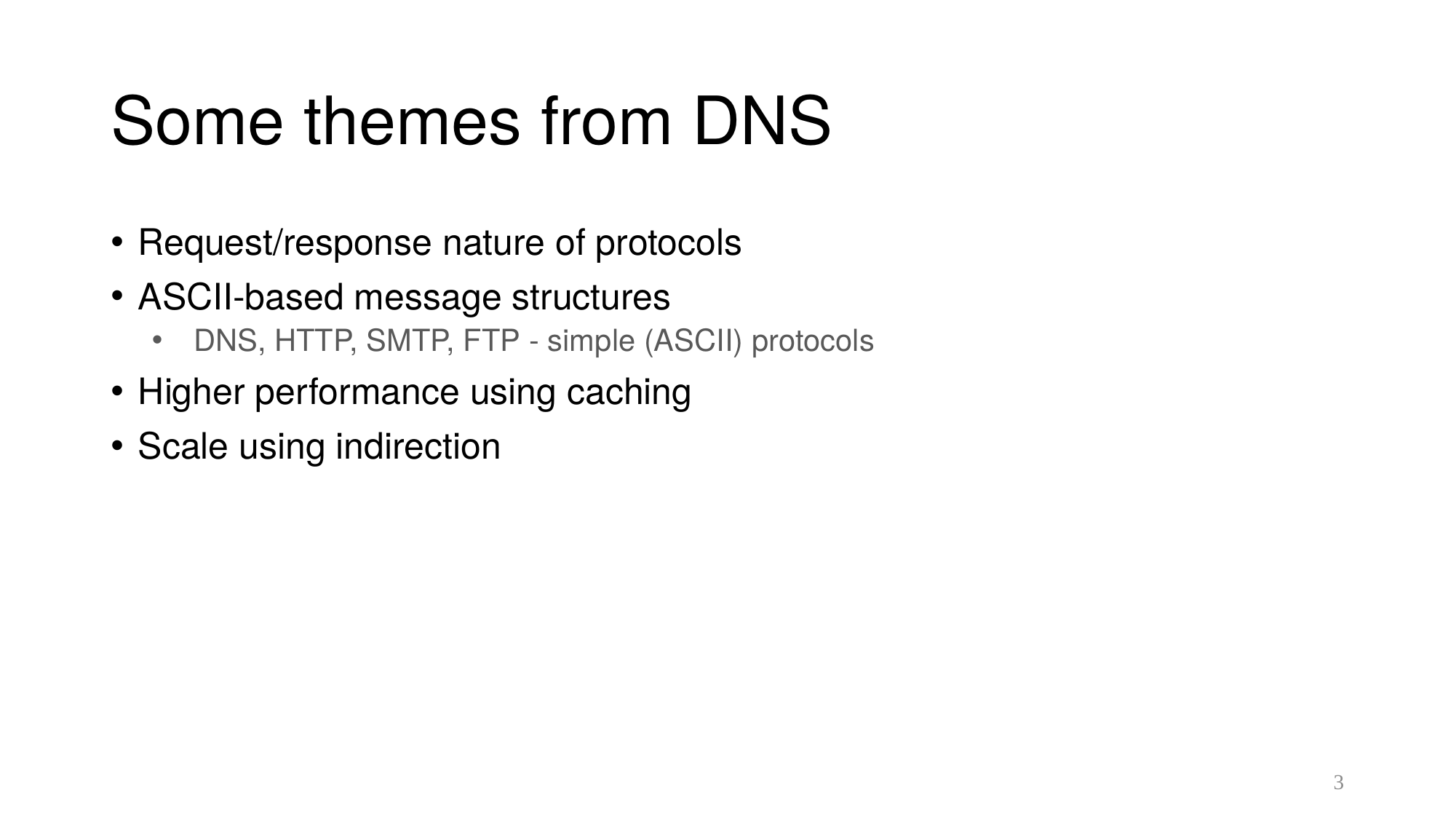

# Some themes from DNS
Request/response nature of protocols
ASCII-based message structures
DNS, HTTP, SMTP, FTP - simple (ASCII) protocols
Higher performance using caching
Scale using indirection

3